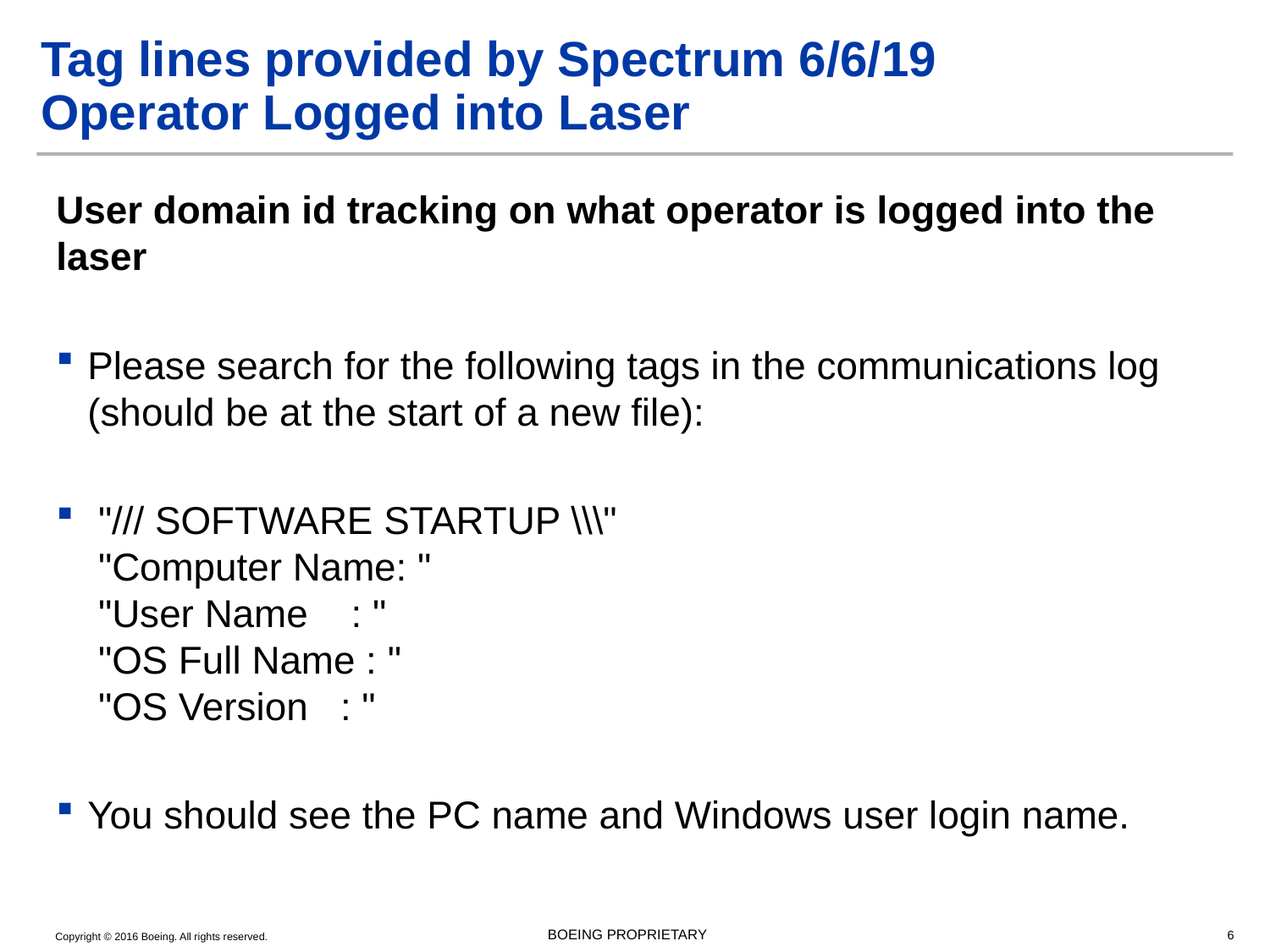

# Tag lines provided by Spectrum 6/6/19 Operator Logged into Laser
User domain id tracking on what operator is logged into the laser

Please search for the following tags in the communications log (should be at the start of a new file):

 "/// SOFTWARE STARTUP \\\"
 "Computer Name: "  
 "User Name    : "
 "OS Full Name : "
 "OS Version   : "

You should see the PC name and Windows user login name.

BOEING PROPRIETARY
6